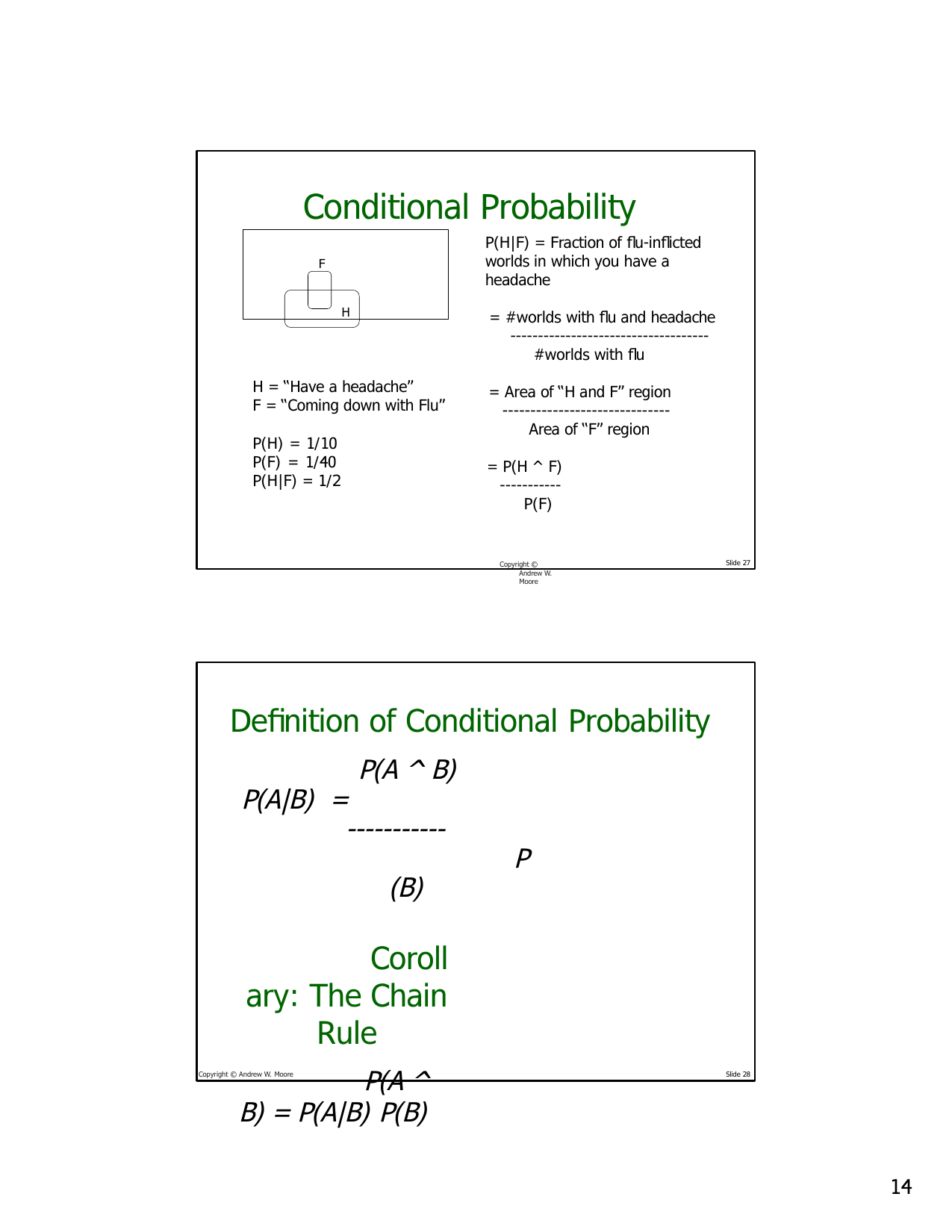

# Conditional Probability
P(H|F) = Fraction of flu-inflicted  worlds in which you have a  headache

F

H

= #worlds with flu and headache
------------------------------------
#worlds with flu
H = “Have a headache”
F = “Coming down with Flu”

P(H) = 1/10  P(F) = 1/40  P(H|F) = 1/2
= Area of “H and F” region
------------------------------
Area of “F” region
= P(H ^ F)
-----------  P(F)

Copyright © Andrew W. Moore
Slide 27

Definition of Conditional Probability
P(A ^ B)  P(A|B)  =	-----------
P(B)

Corollary: The Chain Rule
P(A ^ B) = P(A|B) P(B)
Copyright © Andrew W. Moore
Slide 28
14